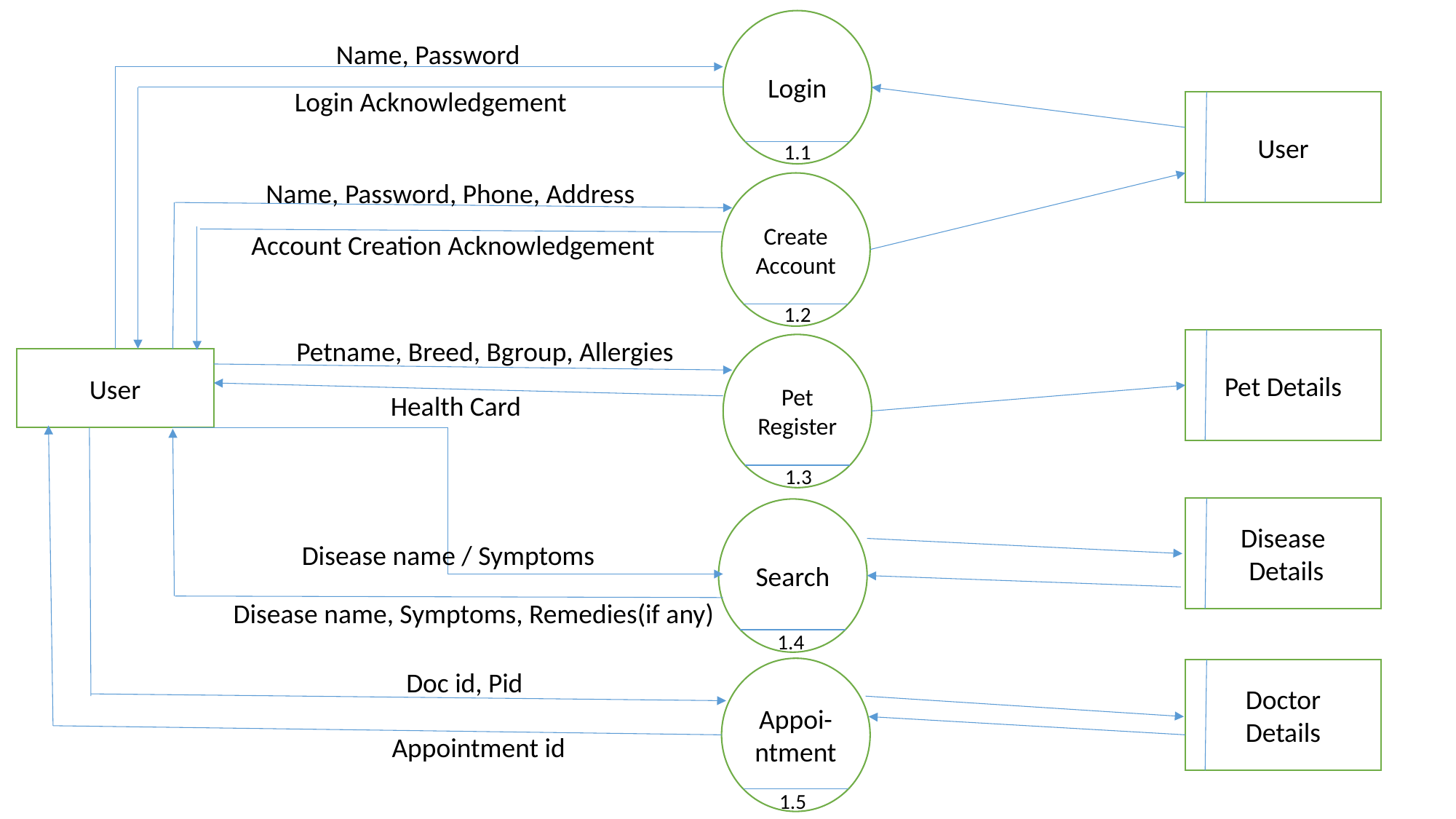

Login
Name, Password
Login Acknowledgement
User
1.1
Name, Password, Phone, Address
Create
Account
Account Creation Acknowledgement
1.2
Petname, Breed, Bgroup, Allergies
Pet Details
Pet Register
User
Health Card
1.3
Disease
 Details
Search
Disease name / Symptoms
Disease name, Symptoms, Remedies(if any)
1.4
Appoi-ntment
Doctor
Details
Doc id, Pid
Appointment id
1.5